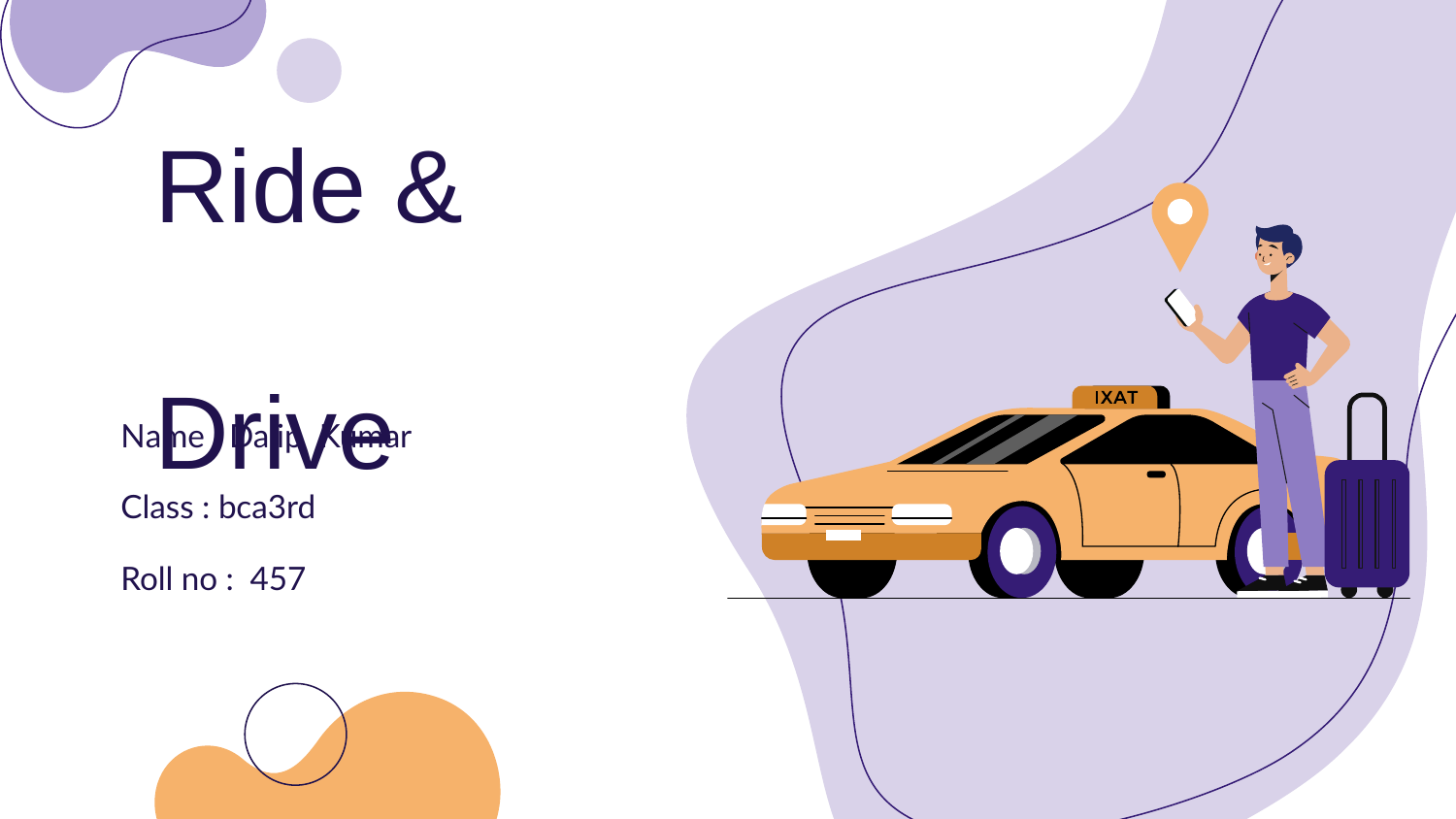

# Ride & Drive

Name : Dalip  Kumar
Class : bca3rd
Roll no :  457